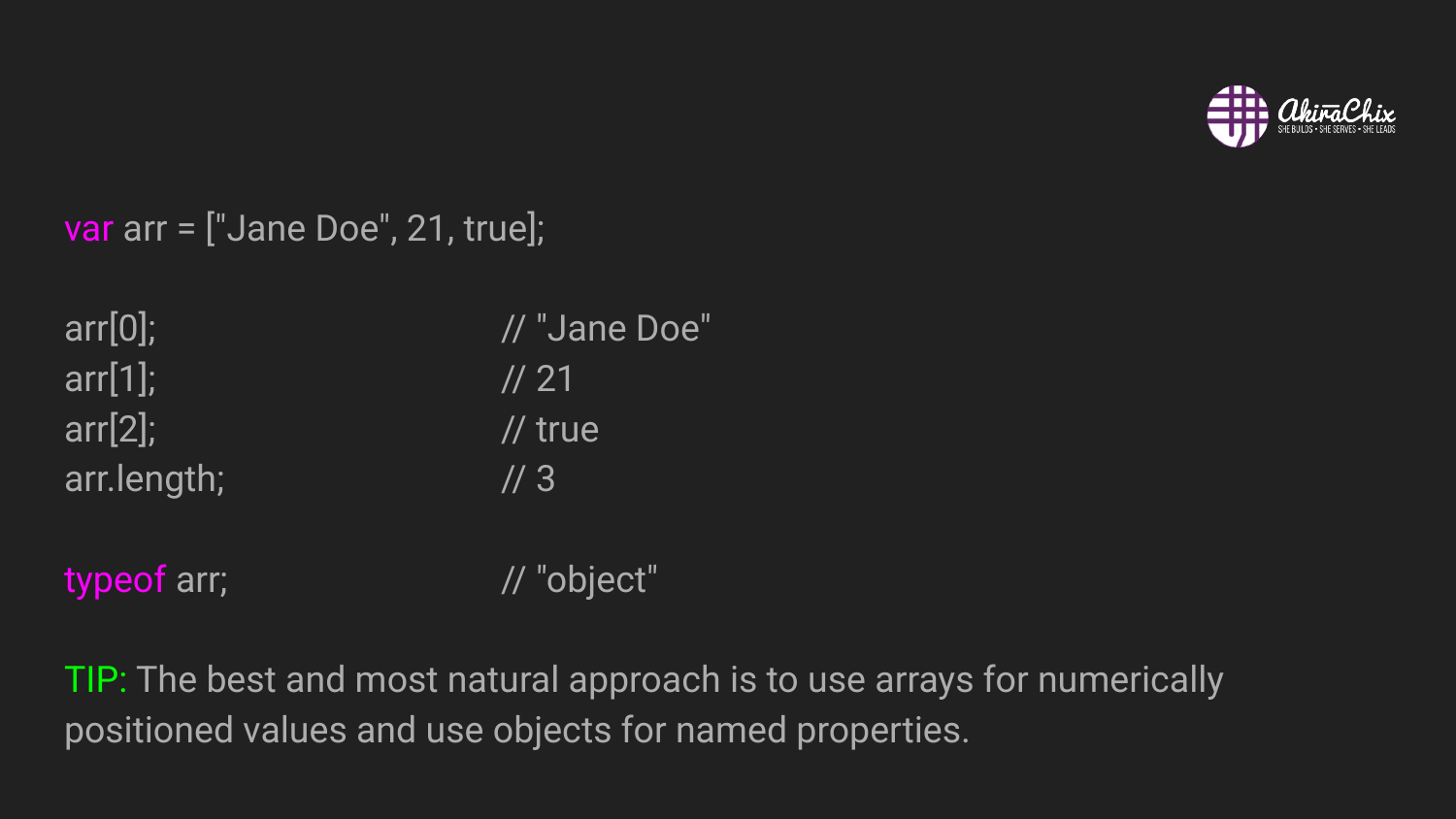

#
var arr = ["Jane Doe", 21, true];

arr[0];			// "Jane Doe"
arr[1];			// 21
arr[2];			// true
arr.length;		// 3

typeof arr;		// "object"

TIP: The best and most natural approach is to use arrays for numerically positioned values and use objects for named properties.